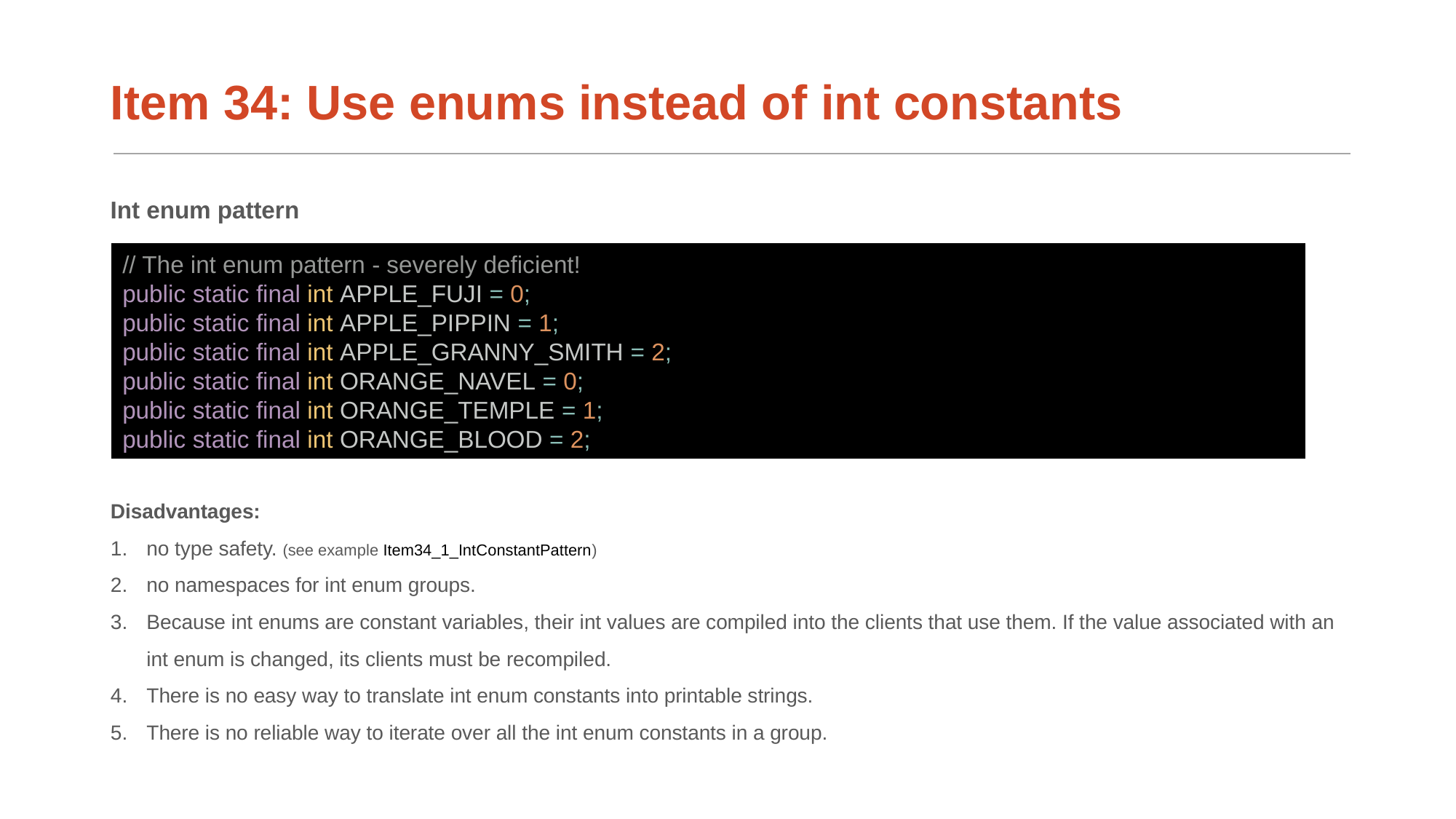

# Item 34: Use enums instead of int constants
Int enum pattern

// The int enum pattern - severely deficient!
public static final int APPLE_FUJI = 0;
public static final int APPLE_PIPPIN = 1;
public static final int APPLE_GRANNY_SMITH = 2;
public static final int ORANGE_NAVEL = 0;
public static final int ORANGE_TEMPLE = 1;
public static final int ORANGE_BLOOD = 2;
Disadvantages:
no type safety. (see example Item34_1_IntConstantPattern)
no namespaces for int enum groups.
Because int enums are constant variables, their int values are compiled into the clients that use them. If the value associated with an int enum is changed, its clients must be recompiled.
There is no easy way to translate int enum constants into printable strings.
There is no reliable way to iterate over all the int enum constants in a group.